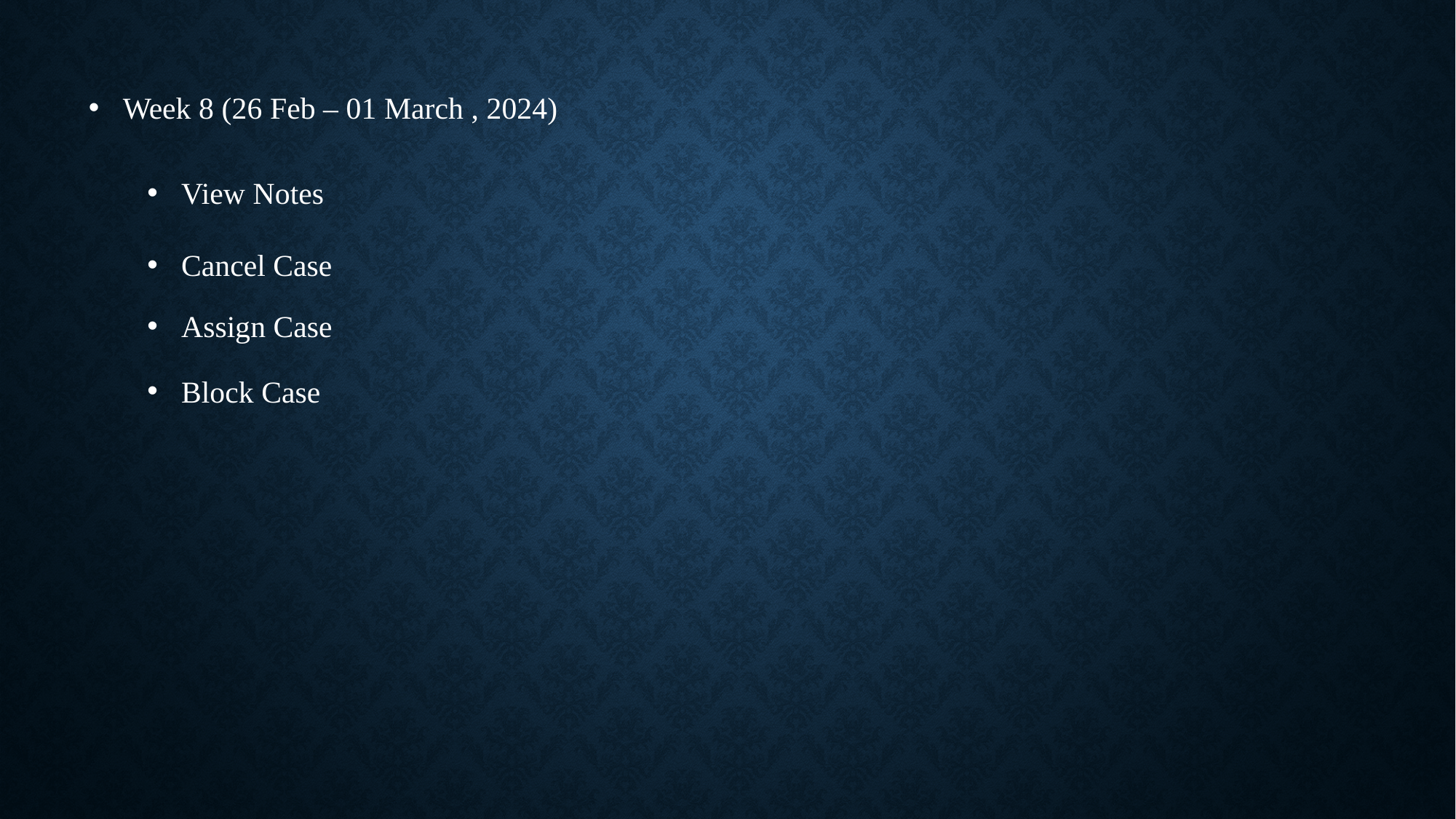

Week 8 (26 Feb – 01 March , 2024)
View Notes
Cancel Case
Assign Case
Block Case